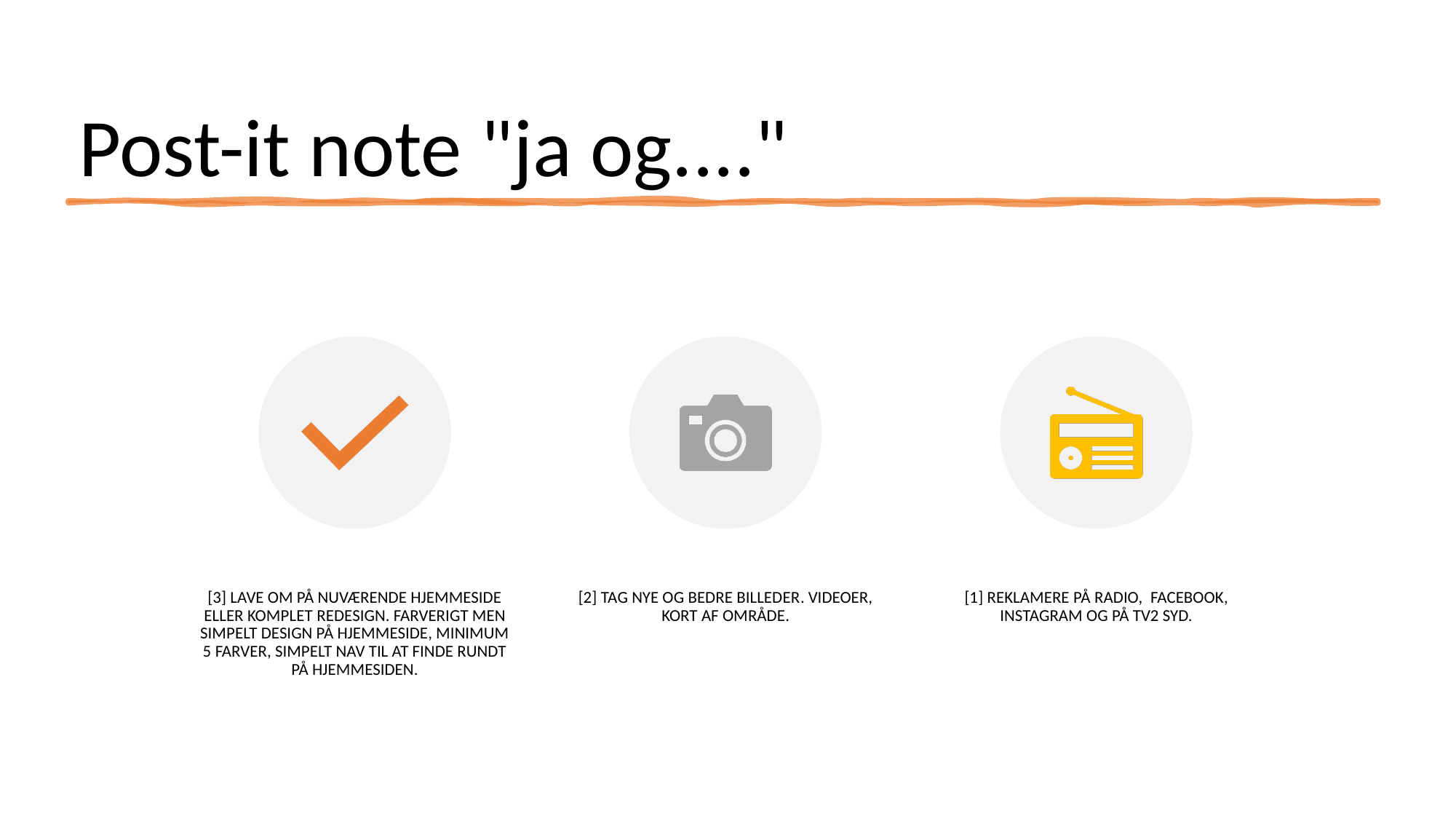

# Post-it note "ja og...."
[3] Lave om på nuværende hjemmeside eller komplet redesign. Farverigt men simpelt design på hjemmeside, minimum 5 farver, simpelt nav til at finde rundt på hjemmesiden.
[2] Tag nye og bedre billeder. Videoer, Kort af område.
[1] Reklamere på radio,  Facebook, Instagram og på TV2 Syd.